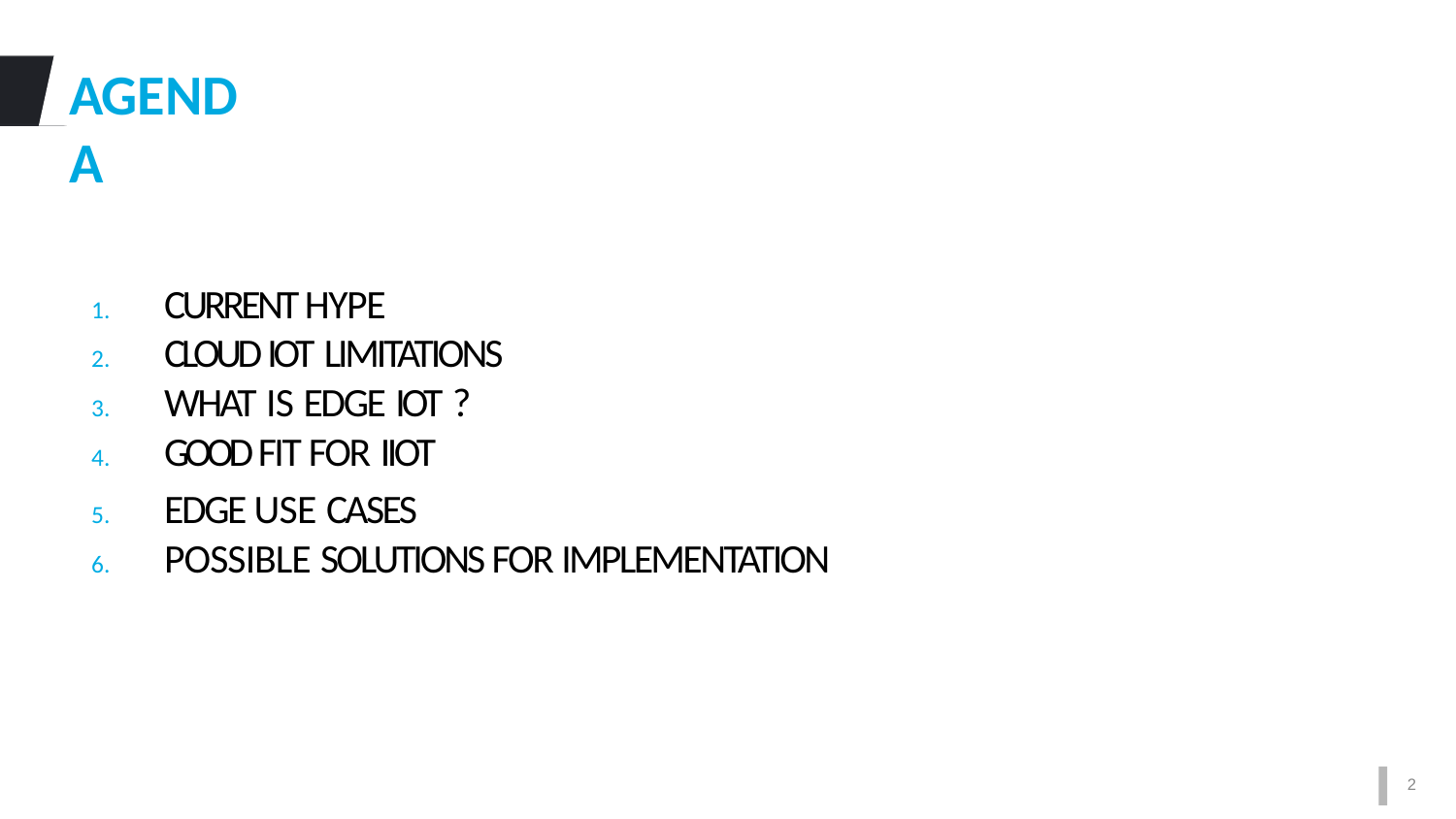

# AGENDA
CURRENT HYPE
CLOUD IOT LIMITATIONS
WHAT IS EDGE IOT ?
GOOD FIT FOR IIOT
EDGE USE CASES
POSSIBLE SOLUTIONS FOR IMPLEMENTATION
2